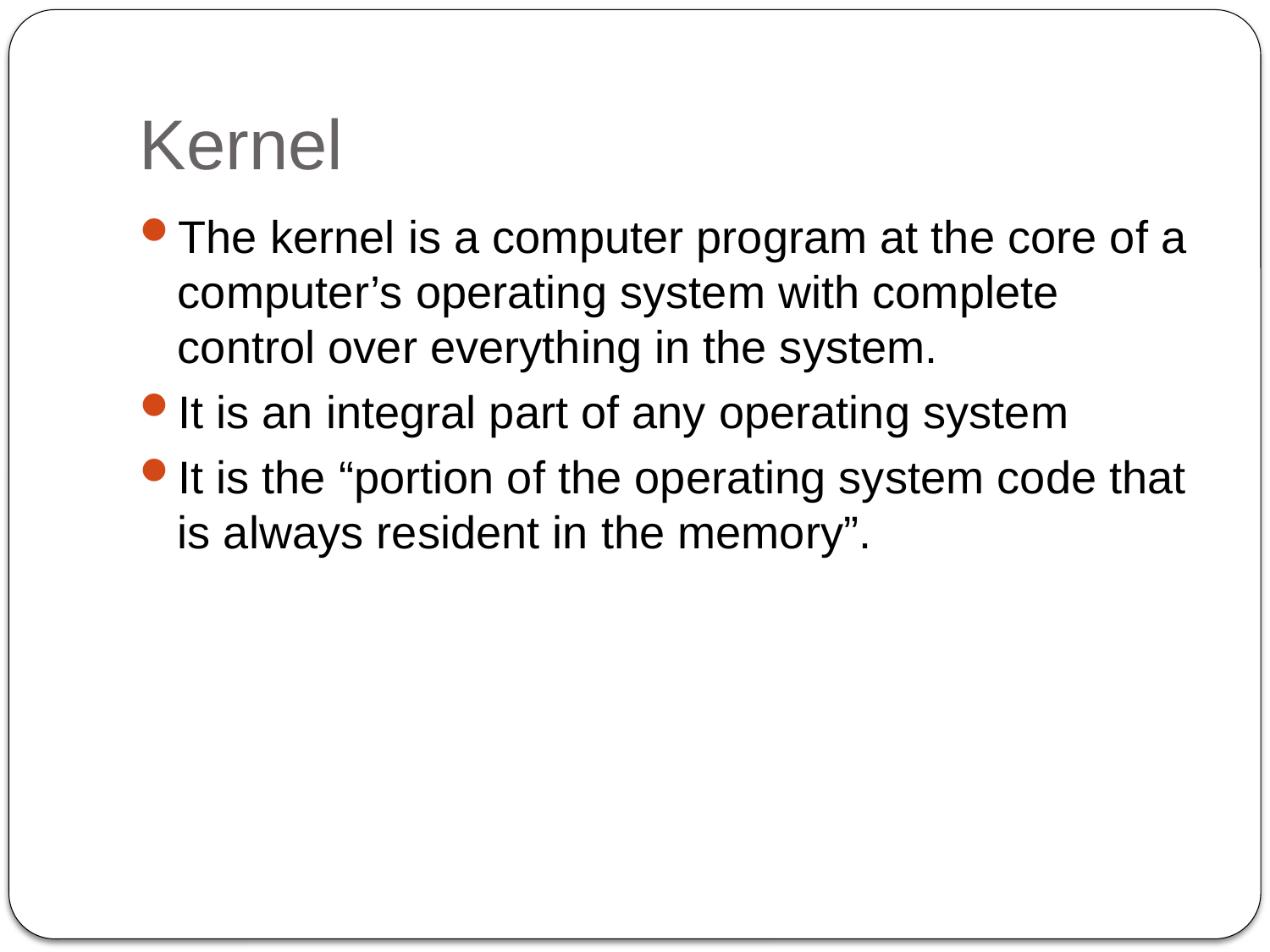

# Kernel
The kernel is a computer program at the core of a computer’s operating system with complete control over everything in the system.
It is an integral part of any operating system
It is the “portion of the operating system code that is always resident in the memory”.